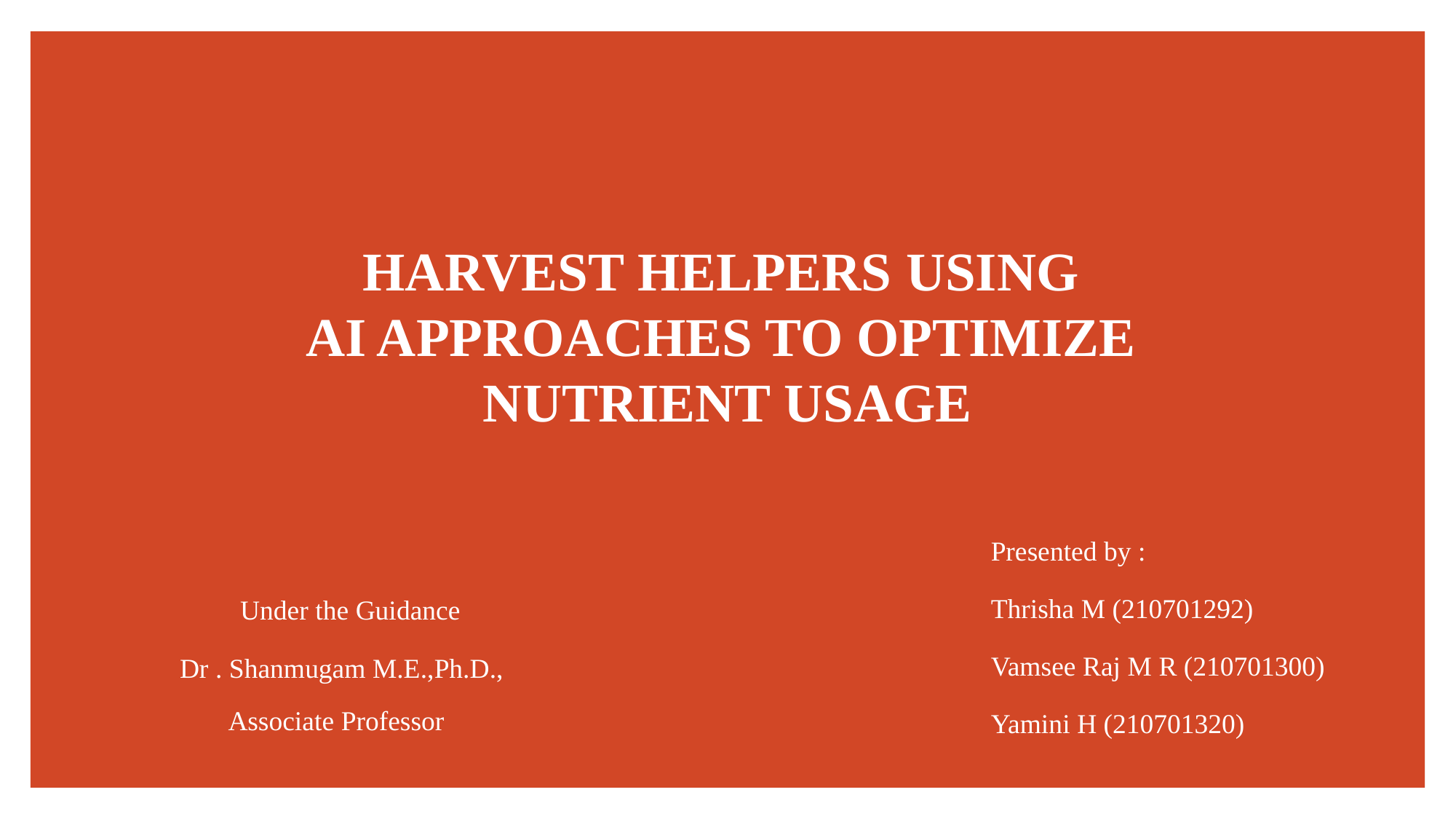

HARVEST HELPERS USING
AI APPROACHES TO OPTIMIZE
NUTRIENT USAGE
Presented by :
Thrisha M (210701292)
Vamsee Raj M R (210701300)
Yamini H (210701320)
Under the Guidance
               Dr . Shanmugam M.E.,Ph.D.,
                      Associate Professor